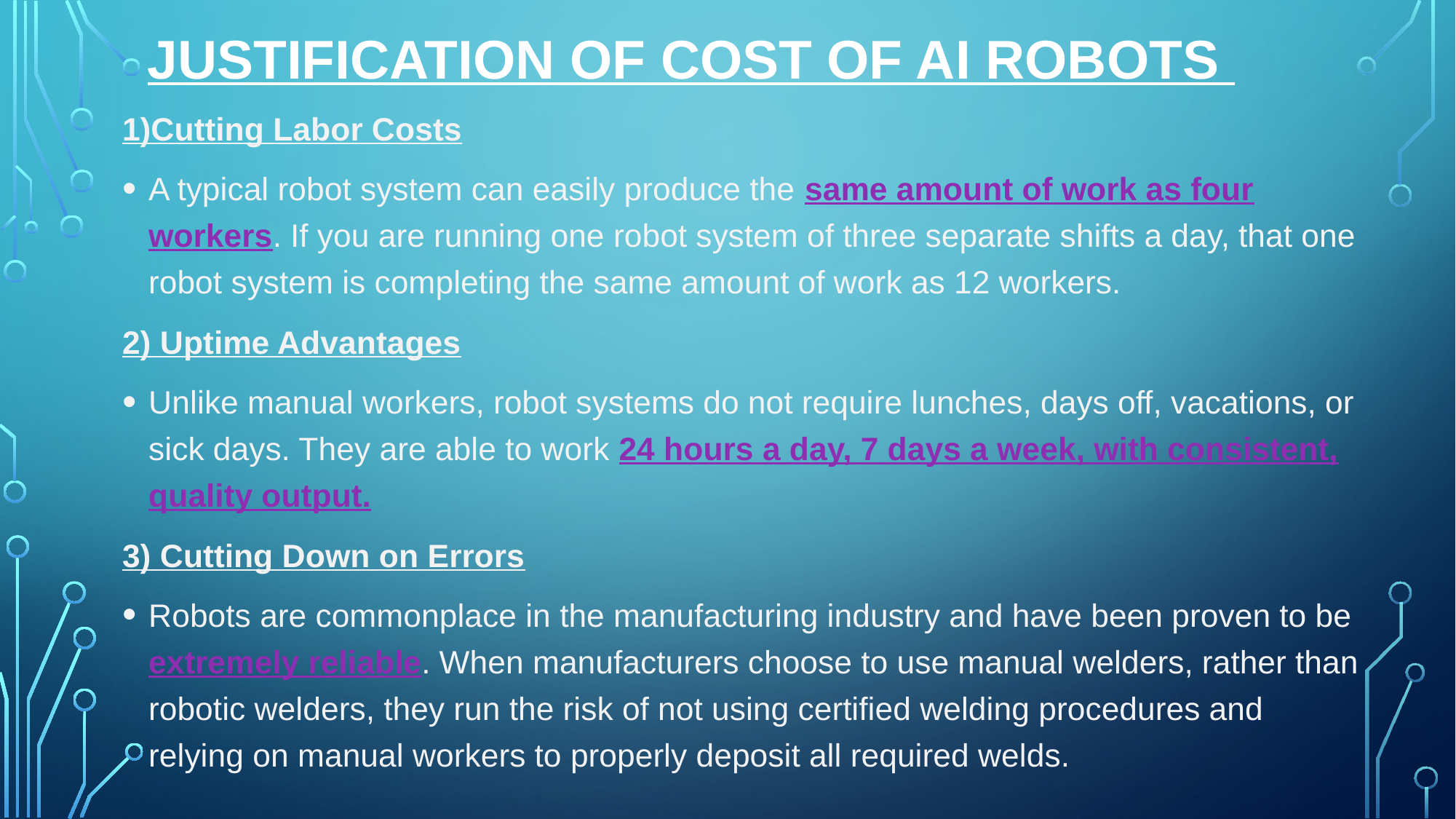

# JUSTIFICATION OF COST OF AI ROBOTS
1)Cutting Labor Costs
A typical robot system can easily produce the same amount of work as four workers. If you are running one robot system of three separate shifts a day, that one robot system is completing the same amount of work as 12 workers.
2) Uptime Advantages
Unlike manual workers, robot systems do not require lunches, days off, vacations, or sick days. They are able to work 24 hours a day, 7 days a week, with consistent, quality output.
3) Cutting Down on Errors
Robots are commonplace in the manufacturing industry and have been proven to be extremely reliable. When manufacturers choose to use manual welders, rather than robotic welders, they run the risk of not using certified welding procedures and relying on manual workers to properly deposit all required welds.